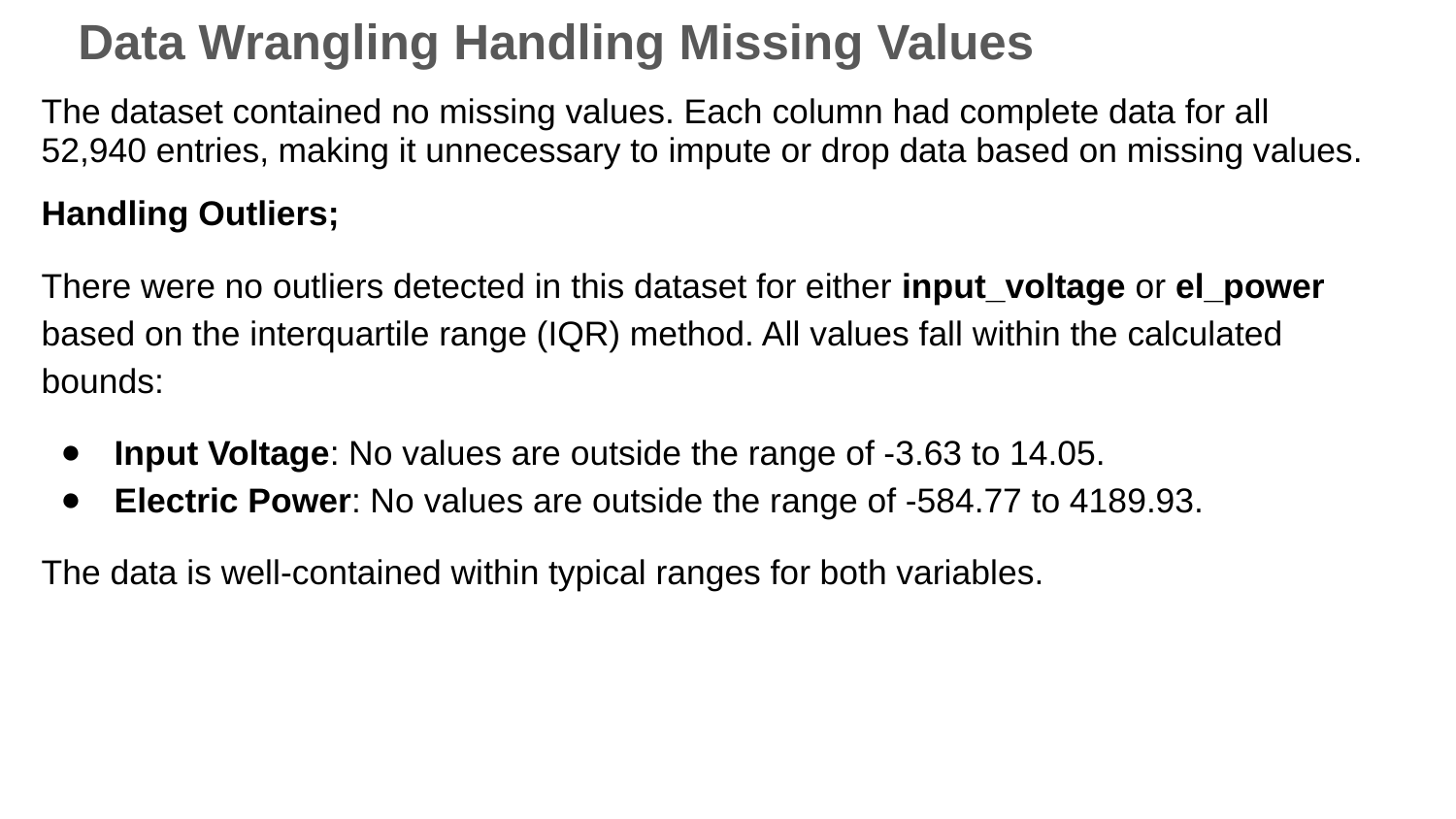

# Data Wrangling Handling Missing Values
The dataset contained no missing values. Each column had complete data for all 52,940 entries, making it unnecessary to impute or drop data based on missing values.
Handling Outliers;
There were no outliers detected in this dataset for either input_voltage or el_power based on the interquartile range (IQR) method. All values fall within the calculated bounds:
Input Voltage: No values are outside the range of -3.63 to 14.05.
Electric Power: No values are outside the range of -584.77 to 4189.93.
The data is well-contained within typical ranges for both variables.